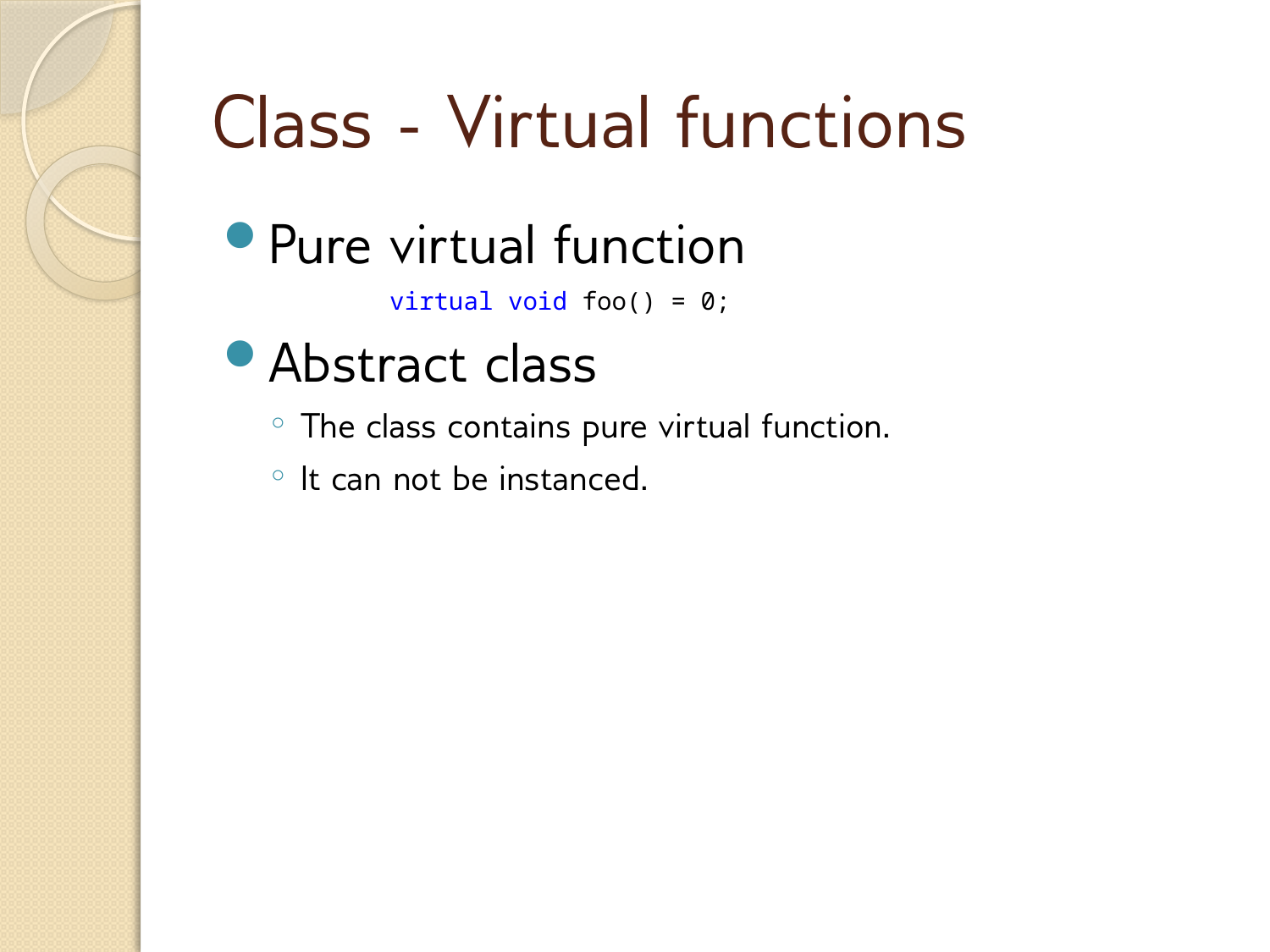

# Class - Virtual functions
Pure virtual function
		virtual void foo() = 0;
Abstract class
The class contains pure virtual function.
It can not be instanced.